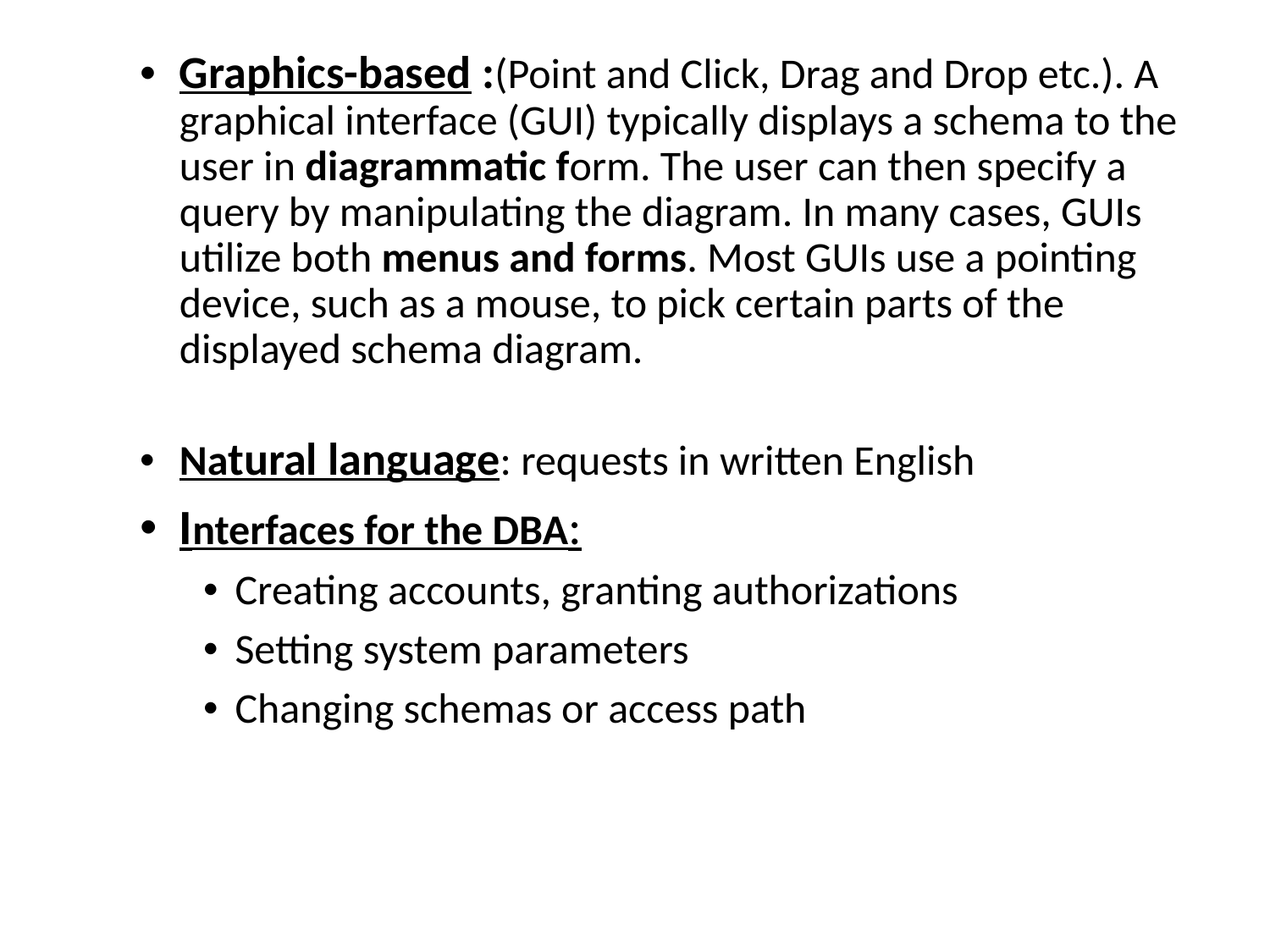

Graphics-based :(Point and Click, Drag and Drop etc.). A graphical interface (GUI) typically displays a schema to the user in diagrammatic form. The user can then specify a query by manipulating the diagram. In many cases, GUIs utilize both menus and forms. Most GUIs use a pointing device, such as a mouse, to pick certain parts of the displayed schema diagram.

Natural language: requests in written English
Interfaces for the DBA:
Creating accounts, granting authorizations
Setting system parameters
Changing schemas or access path